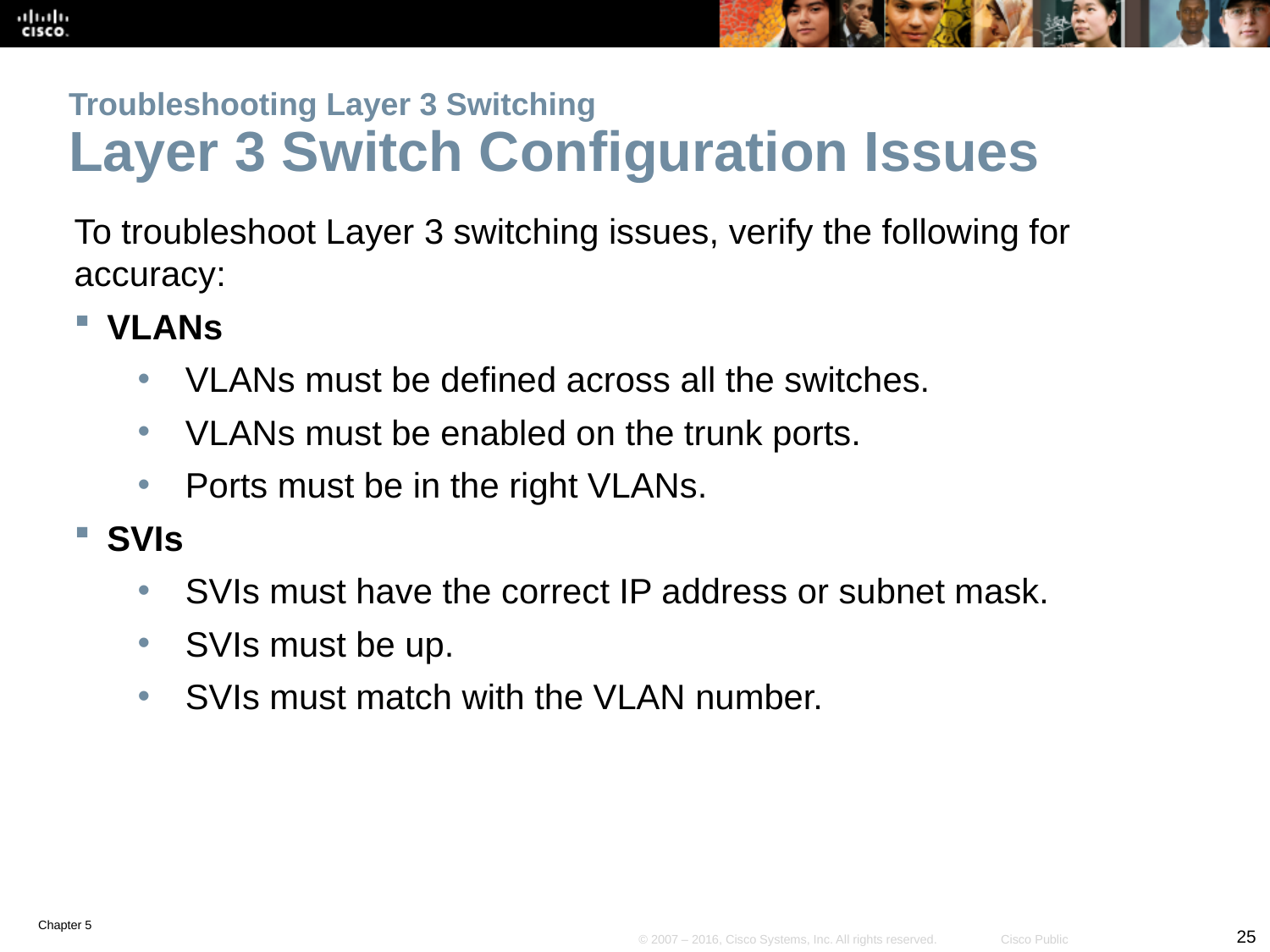

Troubleshooting Layer 3 Switching
Layer 3 Switch Configuration Issues
To troubleshoot Layer 3 switching issues, verify the following for accuracy:
VLANs
VLANs must be defined across all the switches.
VLANs must be enabled on the trunk ports.
Ports must be in the right VLANs.
SVIs
SVIs must have the correct IP address or subnet mask.
SVIs must be up.
SVIs must match with the VLAN number.